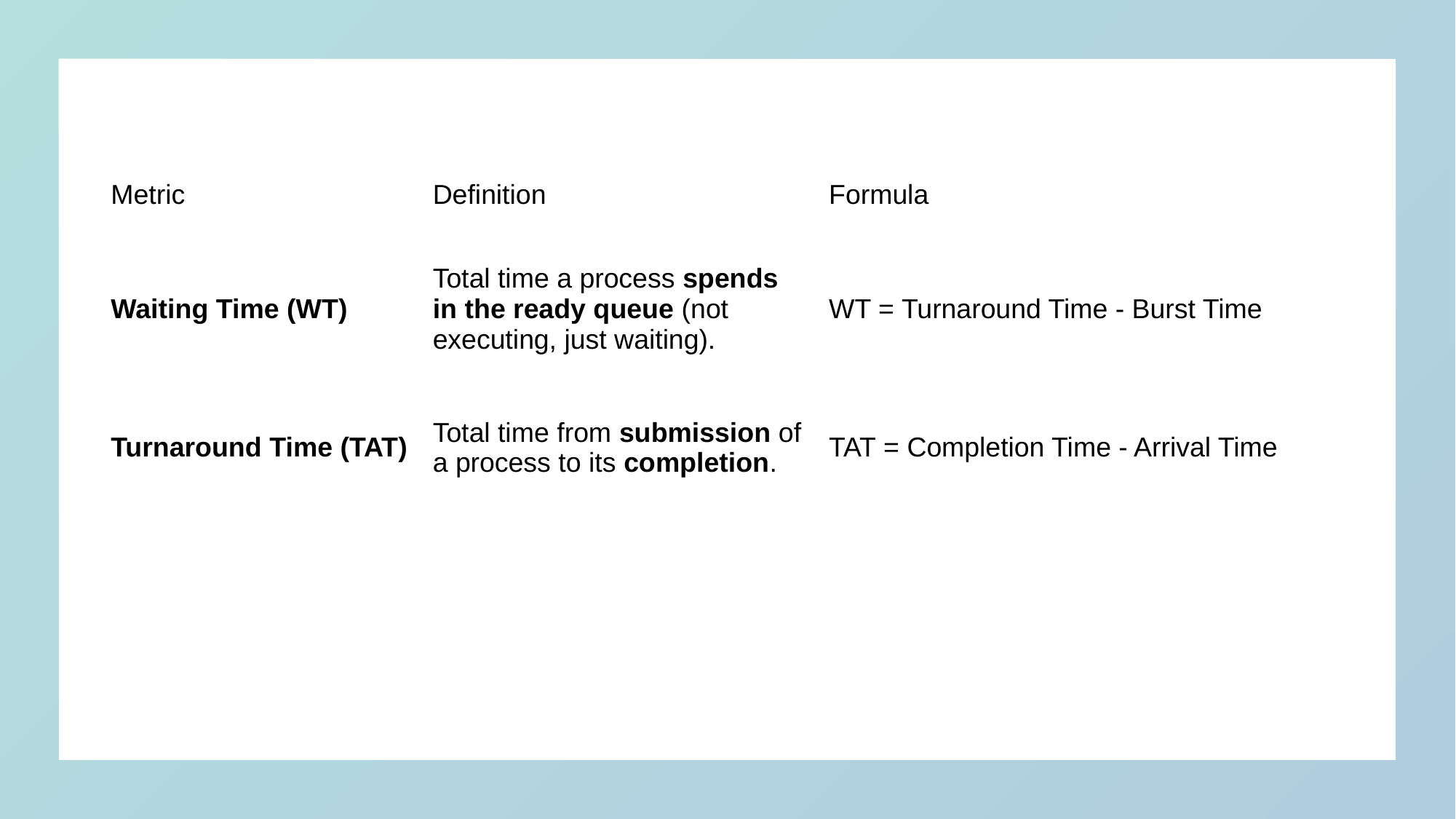

| Metric | Definition | Formula |
| --- | --- | --- |
| Waiting Time (WT) | Total time a process spends in the ready queue (not executing, just waiting). | WT = Turnaround Time - Burst Time |
| Turnaround Time (TAT) | Total time from submission of a process to its completion. | TAT = Completion Time - Arrival Time |